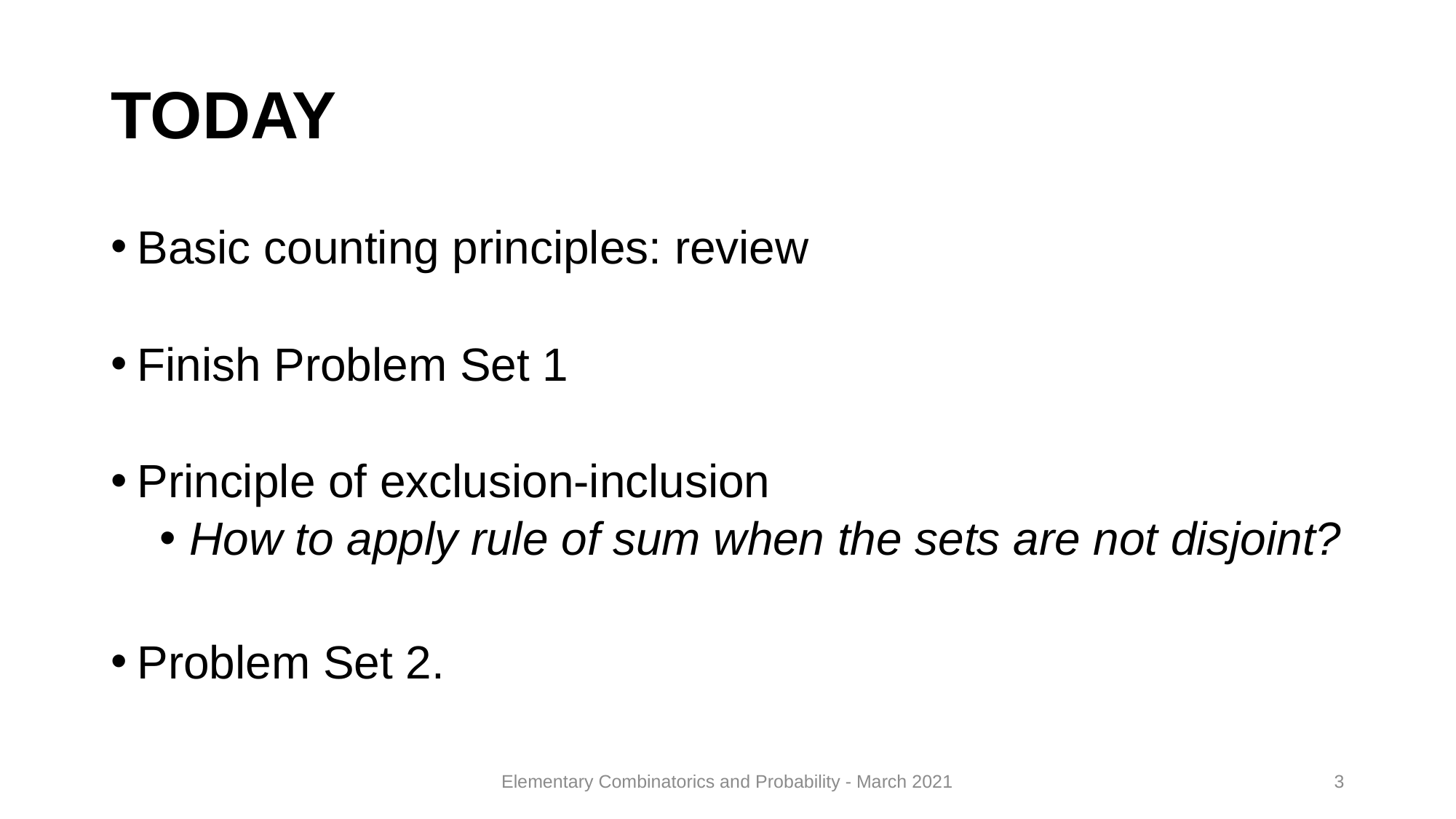

# today
Basic counting principles: review

Finish Problem Set 1

Principle of exclusion-inclusion
How to apply rule of sum when the sets are not disjoint?

Problem Set 2.
Elementary Combinatorics and Probability - March 2021
3